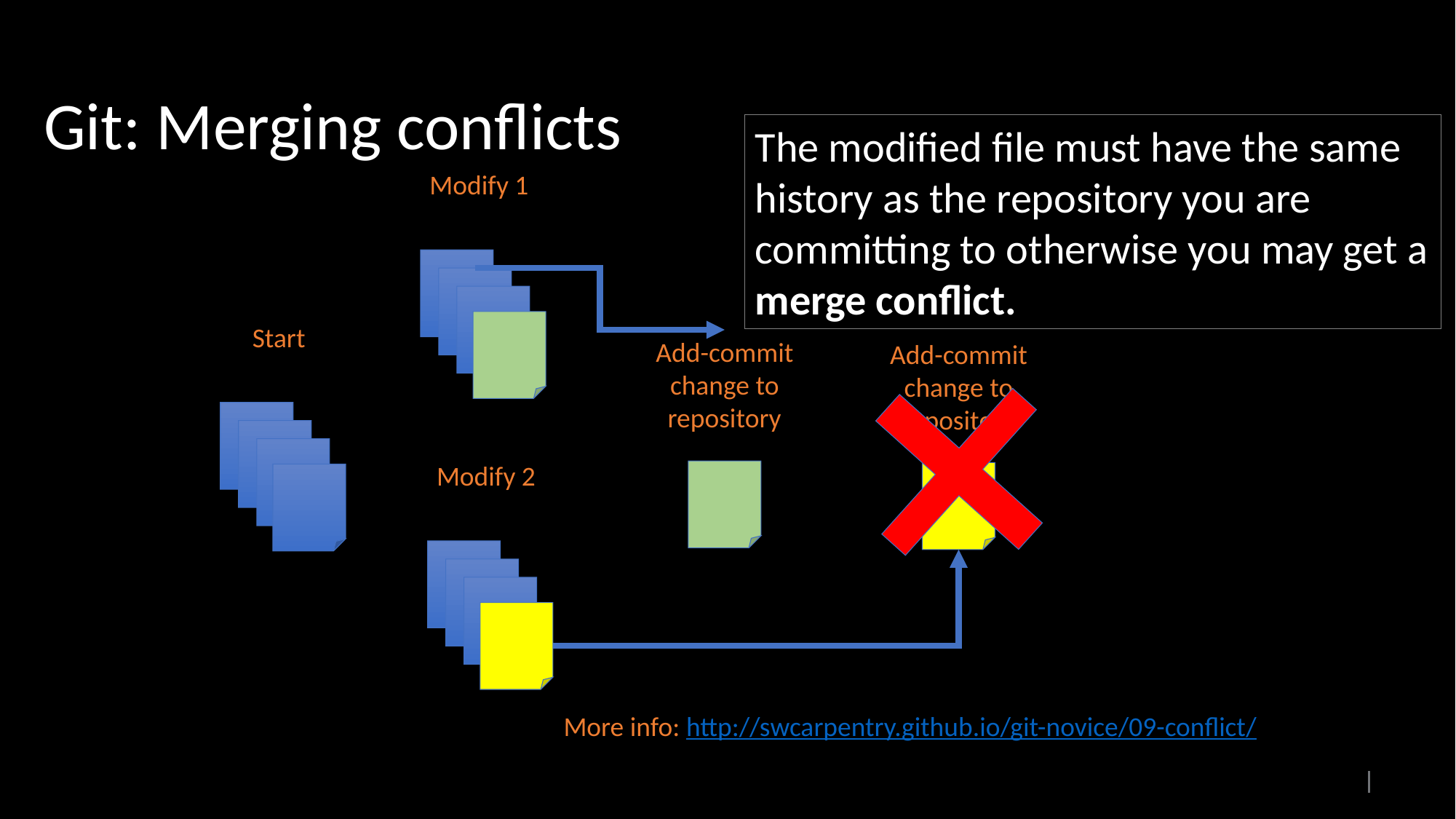

# Git: Merging conflicts
The modified file must have the same history as the repository you are committing to otherwise you may get a merge conflict.
Modify 1

Start
Add-commit change to repository
Add-commit change to repository

Modify 2

More info: http://swcarpentry.github.io/git-novice/09-conflict/